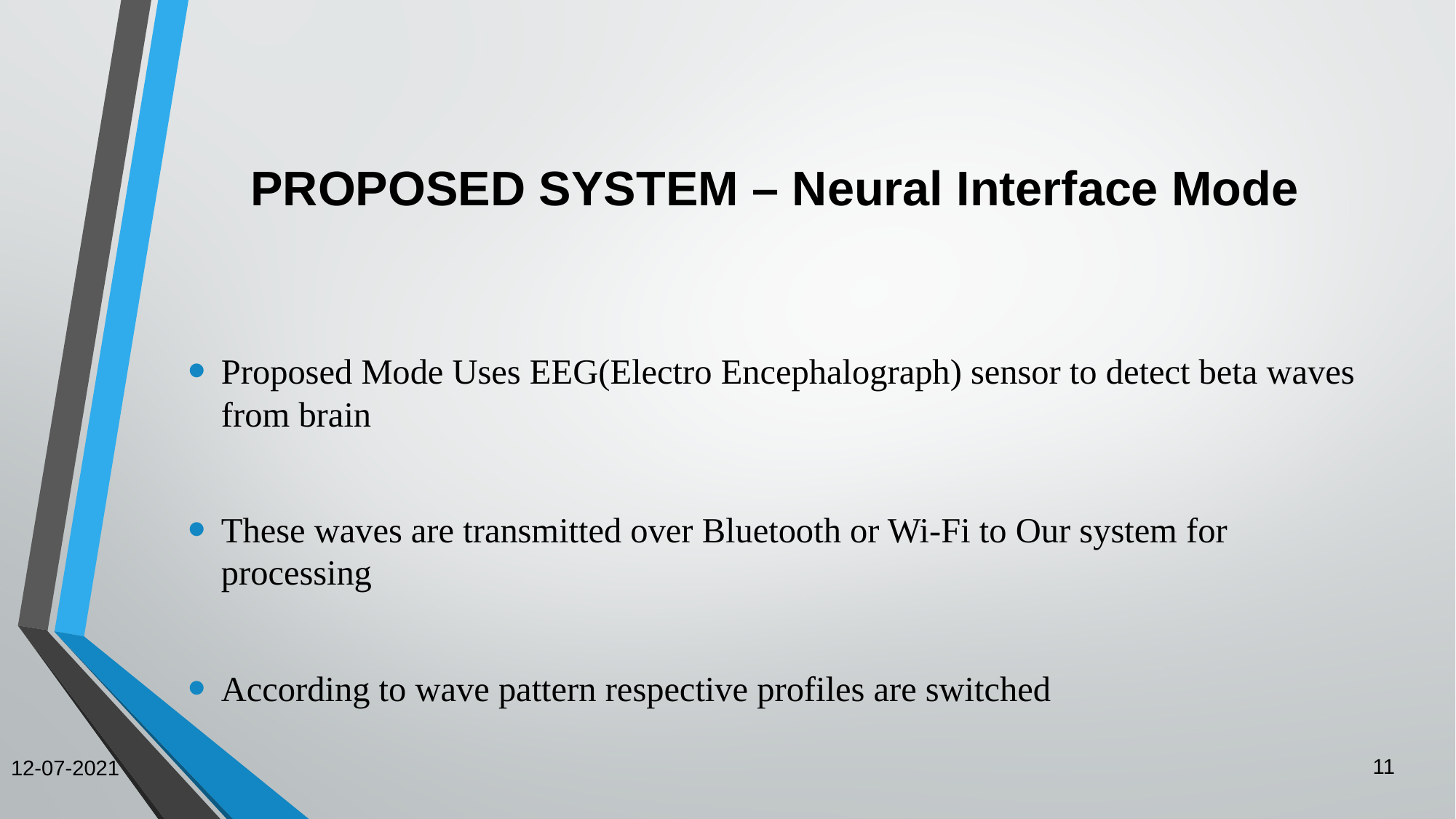

# PROPOSED SYSTEM – Neural Interface Mode
Proposed Mode Uses EEG(Electro Encephalograph) sensor to detect beta waves from brain

These waves are transmitted over Bluetooth or Wi-Fi to Our system for processing

According to wave pattern respective profiles are switched

12-07-2021
11